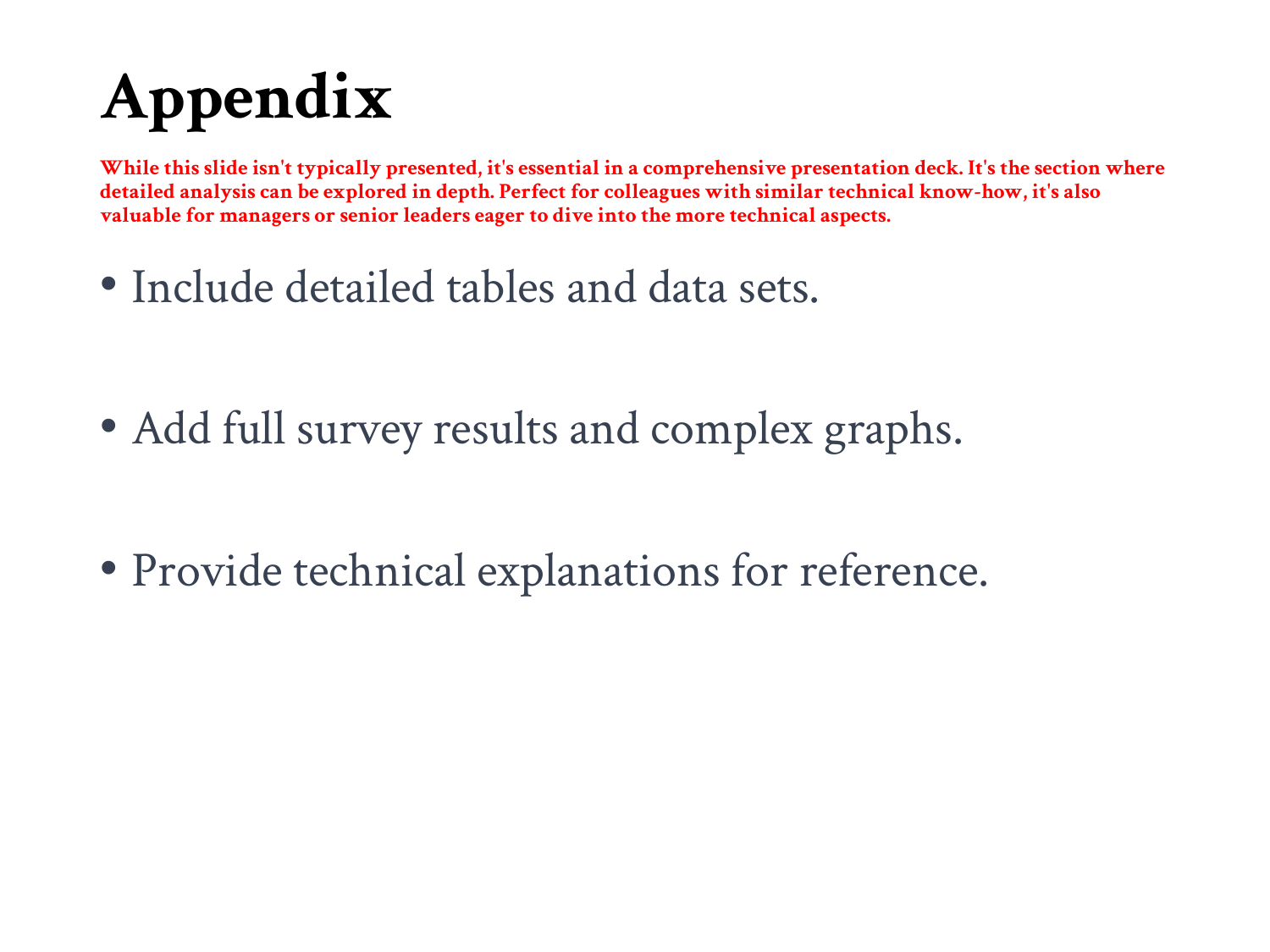

# Appendix While this slide isn't typically presented, it's essential in a comprehensive presentation deck. It's the section where detailed analysis can be explored in depth. Perfect for colleagues with similar technical know-how, it's also valuable for managers or senior leaders eager to dive into the more technical aspects.
Include detailed tables and data sets.

Add full survey results and complex graphs.

Provide technical explanations for reference.